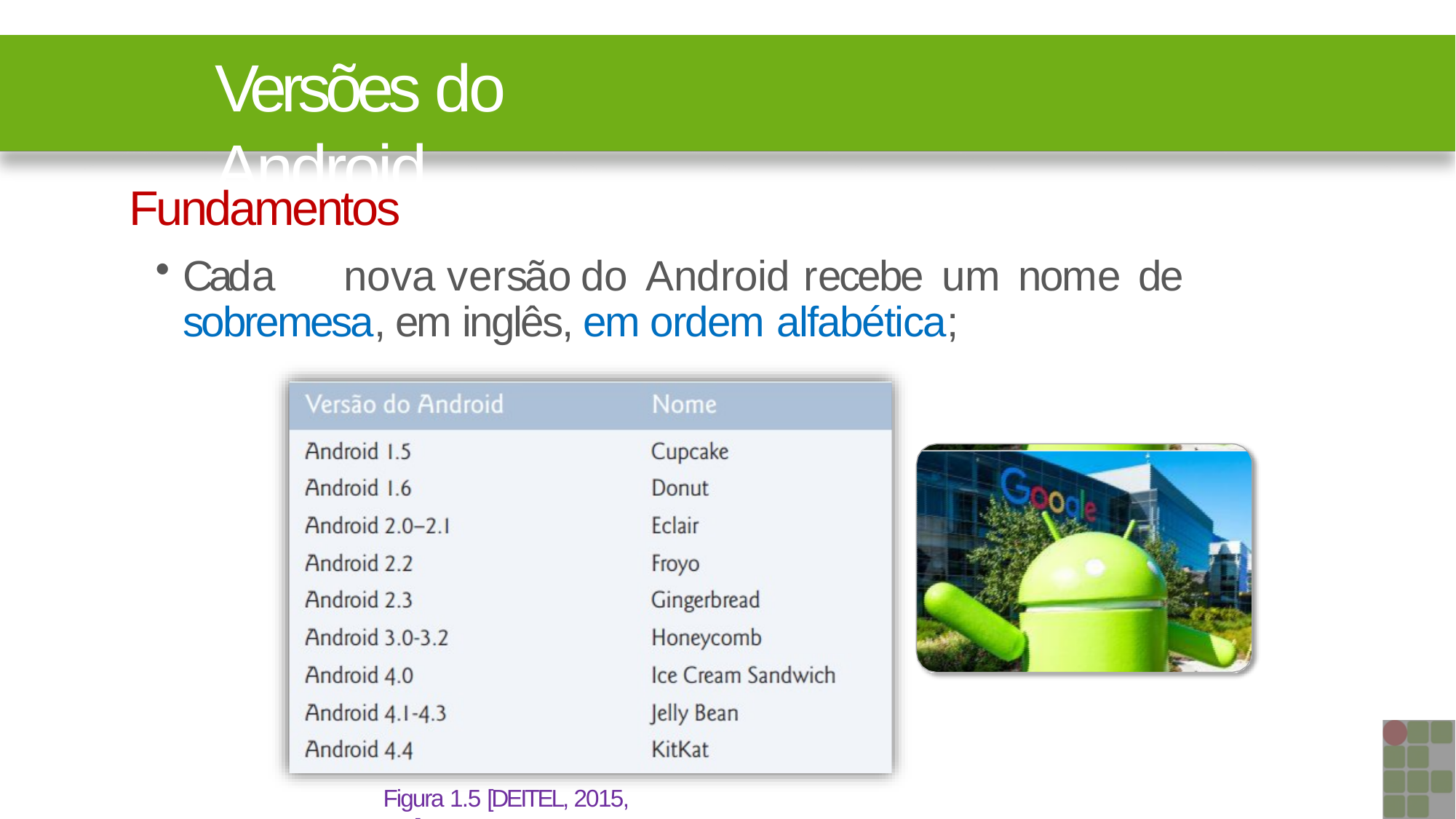

# Versões do Android
Fundamentos
Cada	nova	versão	do	Android	recebe	um	nome	de  sobremesa, em inglês, em ordem alfabética;

Figura 1.5 [DEITEL, 2015, p.7]